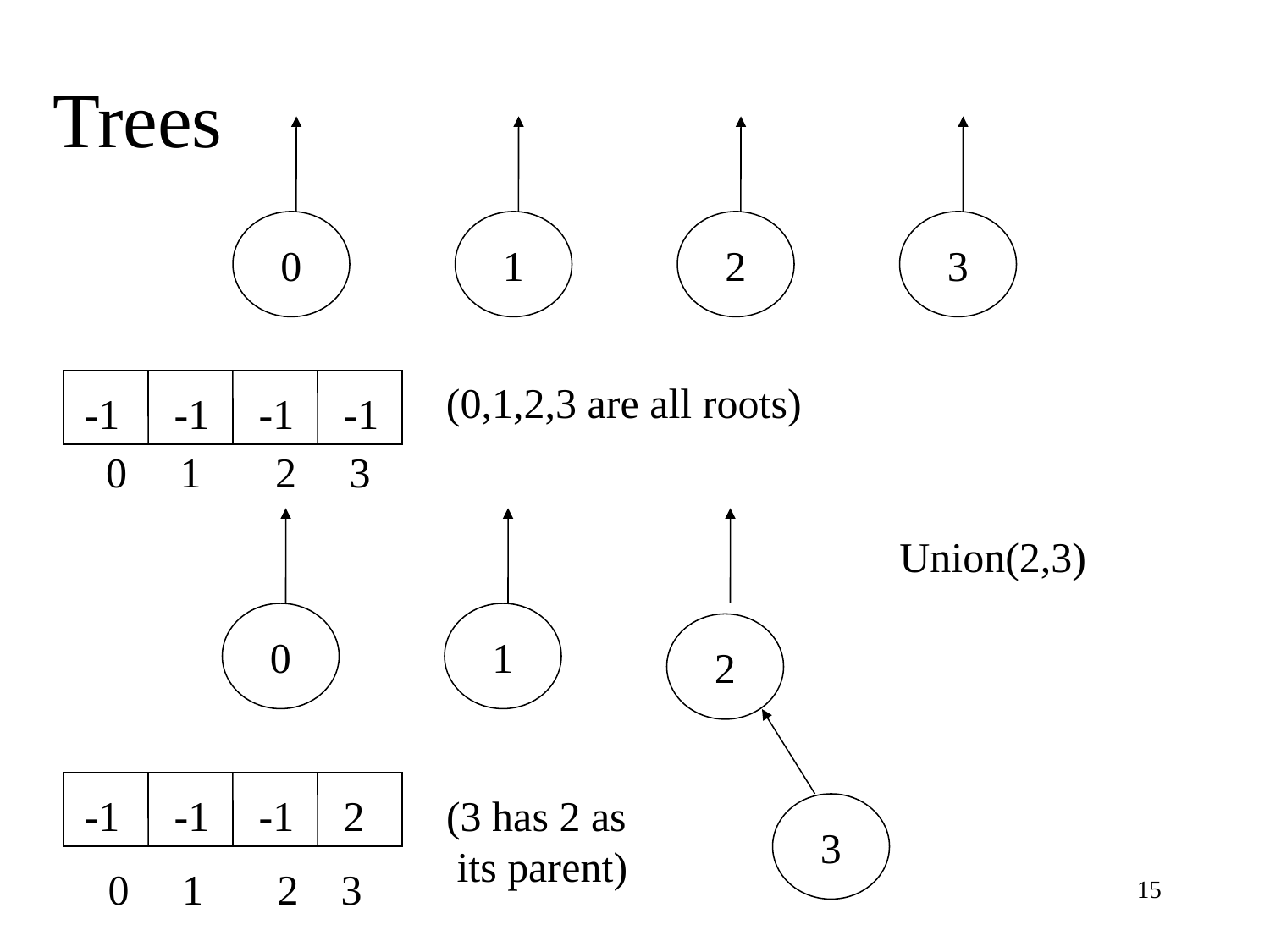

# Trees

0
1
2
3

(0,1,2,3 are all roots)
-1
-1
-1
-1
  0     1       2     3

Union(2,3)
0
1
2

-1
-1
-1
2
(3 has 2 as
 its parent)
3
  0     1       2    3
15